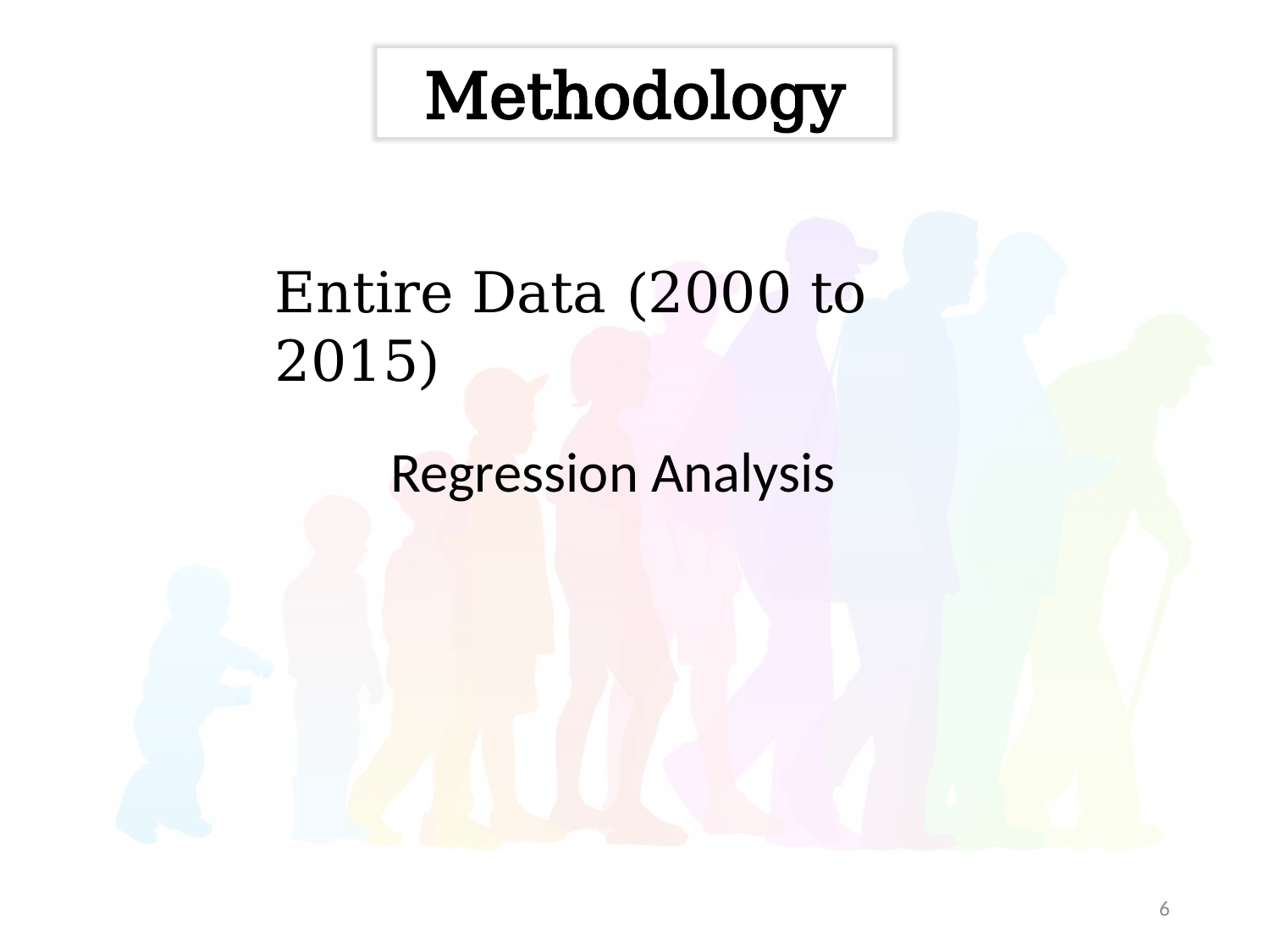

Methodology
Entire Data (2000 to 2015)
Regression Analysis
6